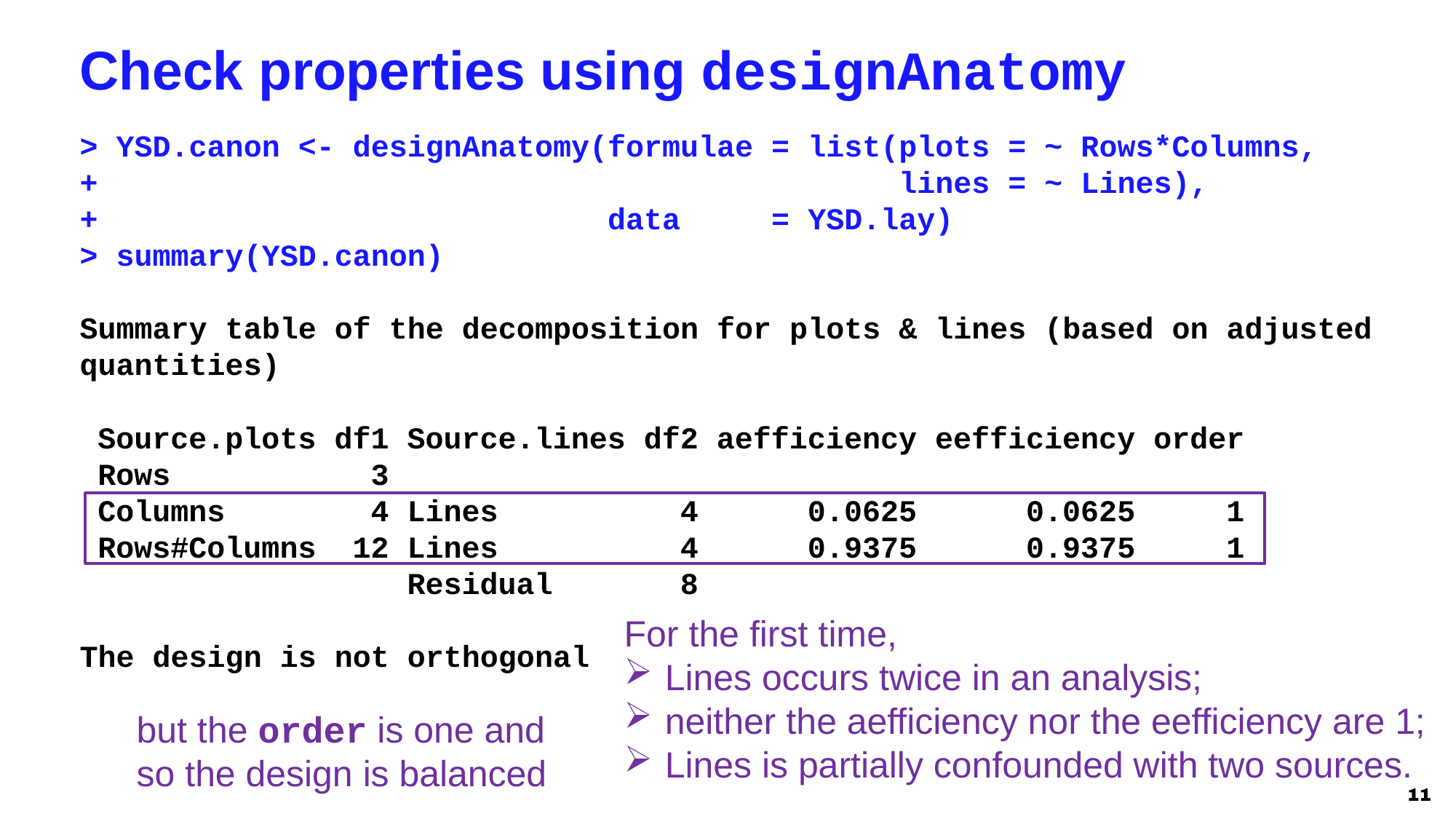

# Check properties using designAnatomy
> YSD.canon <- designAnatomy(formulae = list(plots = ~ Rows*Columns,
+                                            lines = ~ Lines),
+                            data     = YSD.lay)
> summary(YSD.canon)

Summary table of the decomposition for plots & lines (based on adjusted quantities)

 Source.plots df1 Source.lines df2 aefficiency eefficiency order
 Rows           3
 Columns        4 Lines          4      0.0625      0.0625     1
 Rows#Columns  12 Lines          4      0.9375      0.9375     1
                  Residual       8

The design is not orthogonal

For the first time,
Lines occurs twice in an analysis;
neither the aefficiency nor the eefficiency are 1;
Lines is partially confounded with two sources.
but the order is one and so the design is balanced
11